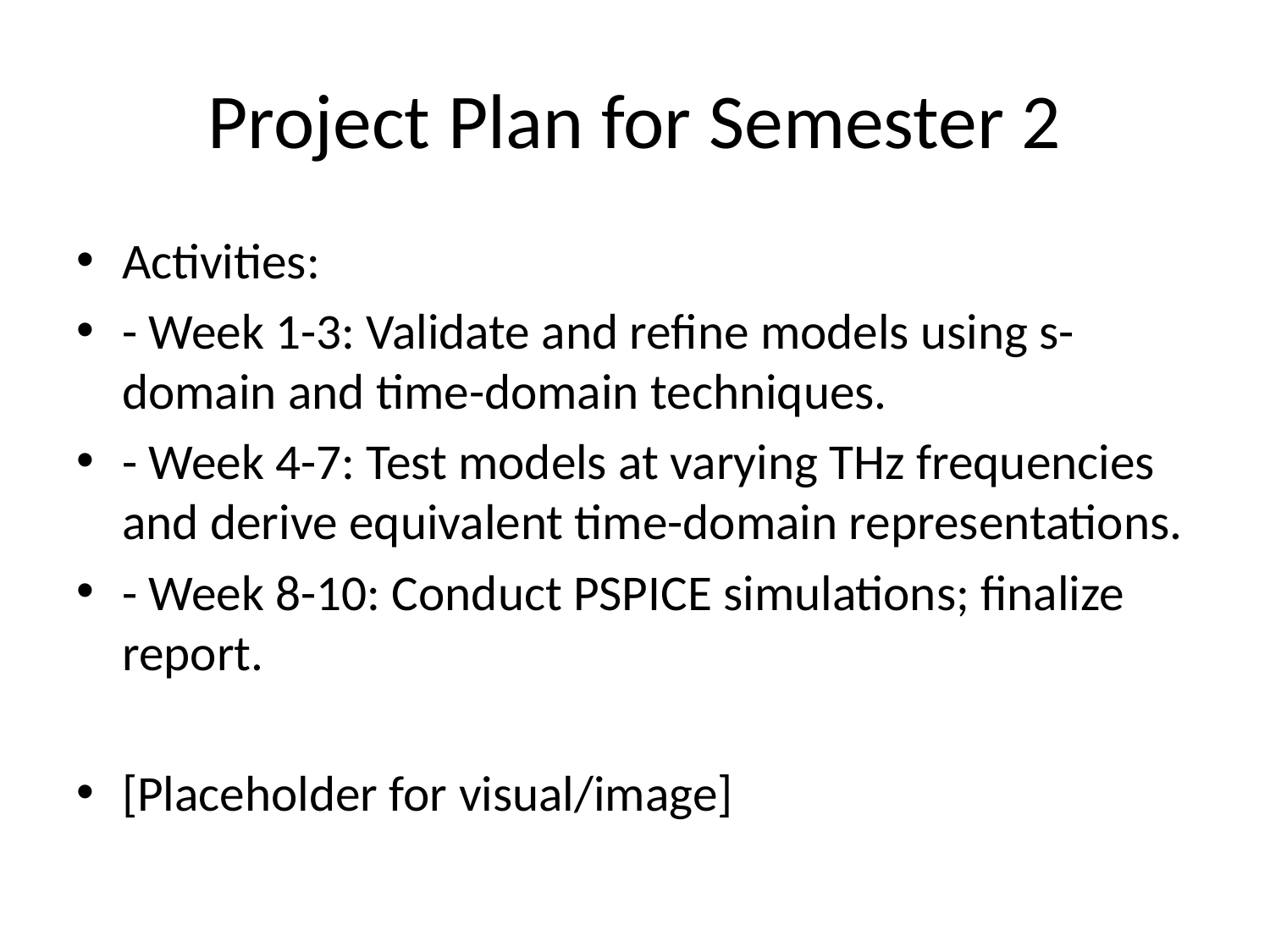

# Project Plan for Semester 2
Activities:
- Week 1-3: Validate and refine models using s-domain and time-domain techniques.
- Week 4-7: Test models at varying THz frequencies and derive equivalent time-domain representations.
- Week 8-10: Conduct PSPICE simulations; finalize report.

[Placeholder for visual/image]